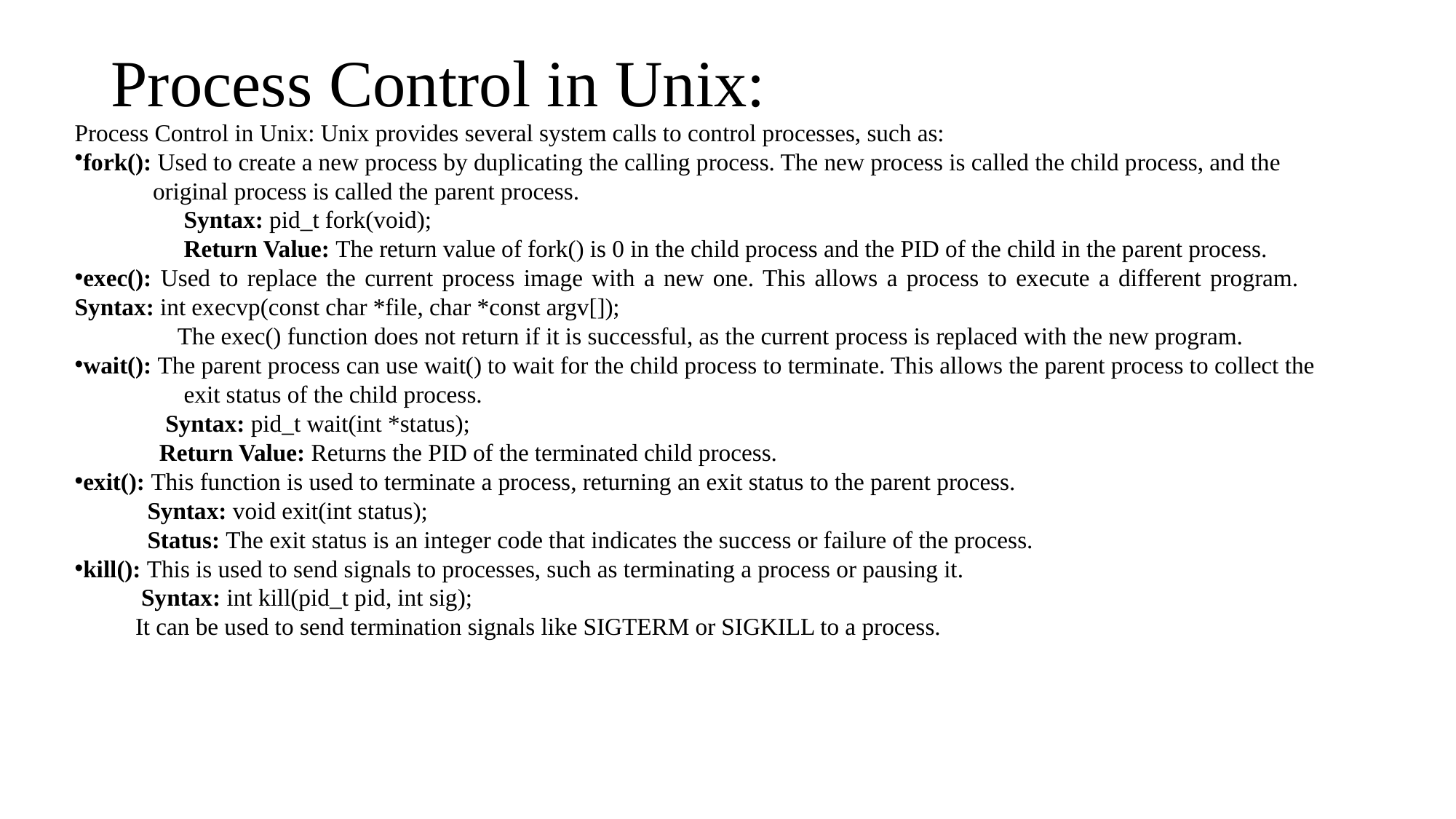

# Process Control in Unix:
Process Control in Unix: Unix provides several system calls to control processes, such as:
fork(): Used to create a new process by duplicating the calling process. The new process is called the child process, and the
             original process is called the parent process.
	Syntax: pid_t fork(void);
	Return Value: The return value of fork() is 0 in the child process and the PID of the child in the parent process.
exec(): Used to replace the current process image with a new one. This allows a process to execute a different program.	Syntax: int execvp(const char *file, char *const argv[]);
        The exec() function does not return if it is successful, as the current process is replaced with the new program.
wait(): The parent process can use wait() to wait for the child process to terminate. This allows the parent process to collect the
	exit status of the child process.
      Syntax: pid_t wait(int *status);
     Return Value: Returns the PID of the terminated child process.
exit(): This function is used to terminate a process, returning an exit status to the parent process.
   Syntax: void exit(int status);
   Status: The exit status is an integer code that indicates the success or failure of the process.
kill(): This is used to send signals to processes, such as terminating a process or pausing it.
  Syntax: int kill(pid_t pid, int sig);
 It can be used to send termination signals like SIGTERM or SIGKILL to a process.